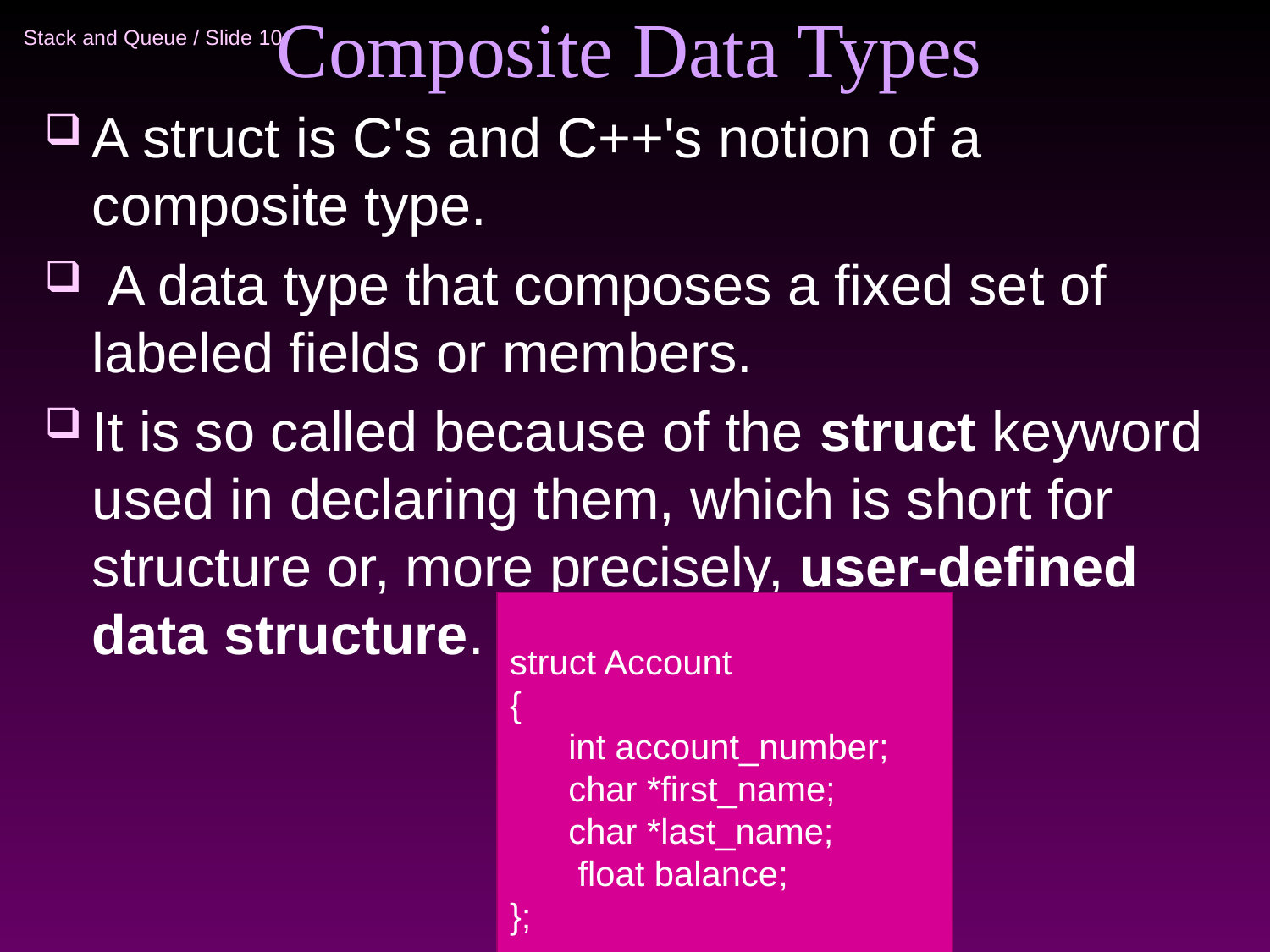

# Composite Data Types
A struct is C's and C++'s notion of a composite type.
 A data type that composes a fixed set of labeled fields or members.
It is so called because of the struct keyword used in declaring them, which is short for structure or, more precisely, user-defined data structure.

struct Account
{
      int account_number;
      char *first_name;
      char *last_name;
       float balance;
};